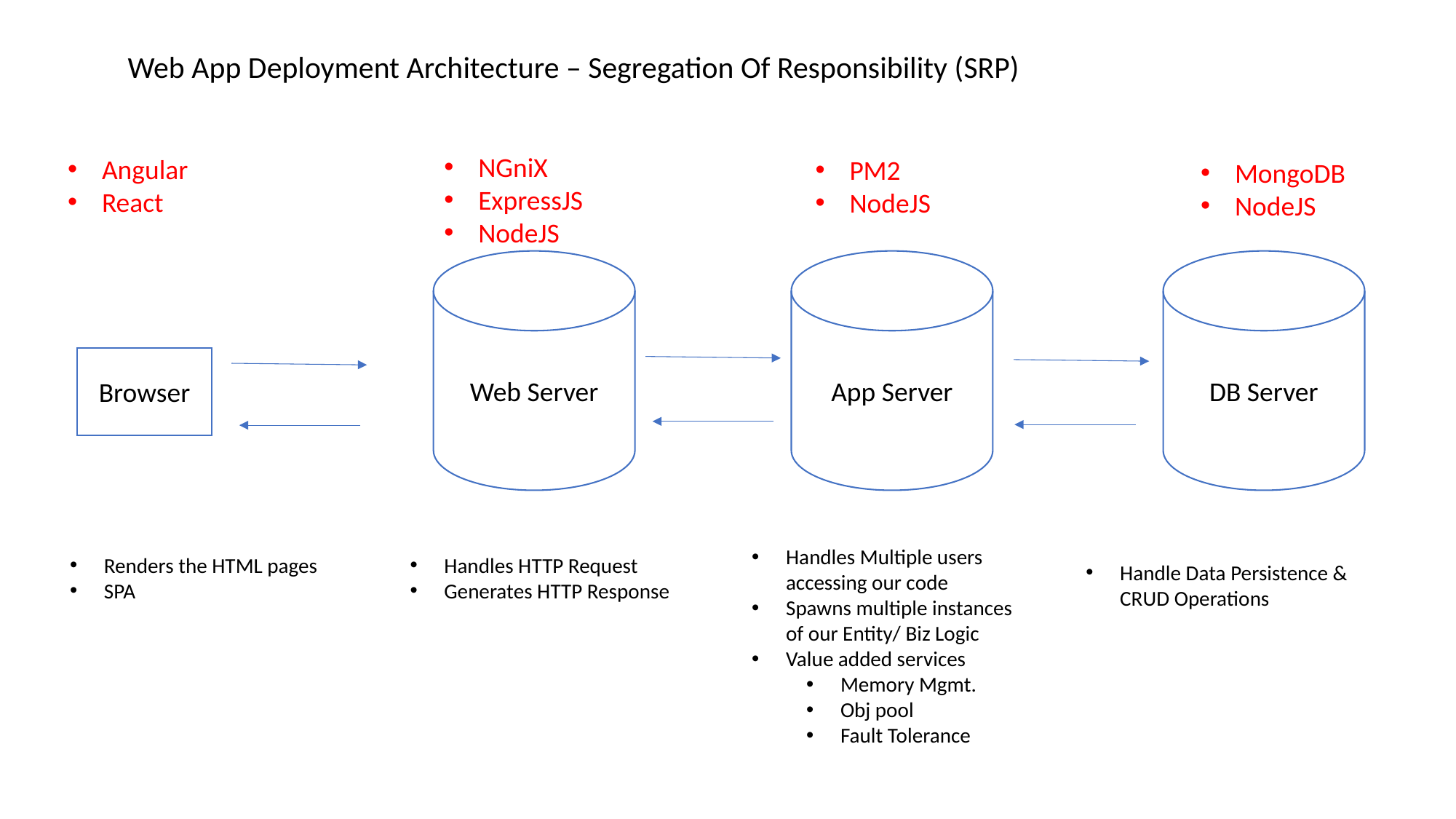

# Web App Deployment Architecture – Segregation Of Responsibility (SRP)
Angular
React
PM2
NodeJS
MongoDB
NodeJS
NGniX
ExpressJS
NodeJS
Web Server
App Server
DB Server
Browser
Renders the HTML pages
SPA
Handles HTTP Request
Generates HTTP Response
Handle Data Persistence & CRUD Operations

Handles Multiple users accessing our code
Spawns multiple instances of our Entity/ Biz Logic
Value added services
Memory Mgmt.
Obj pool
Fault Tolerance